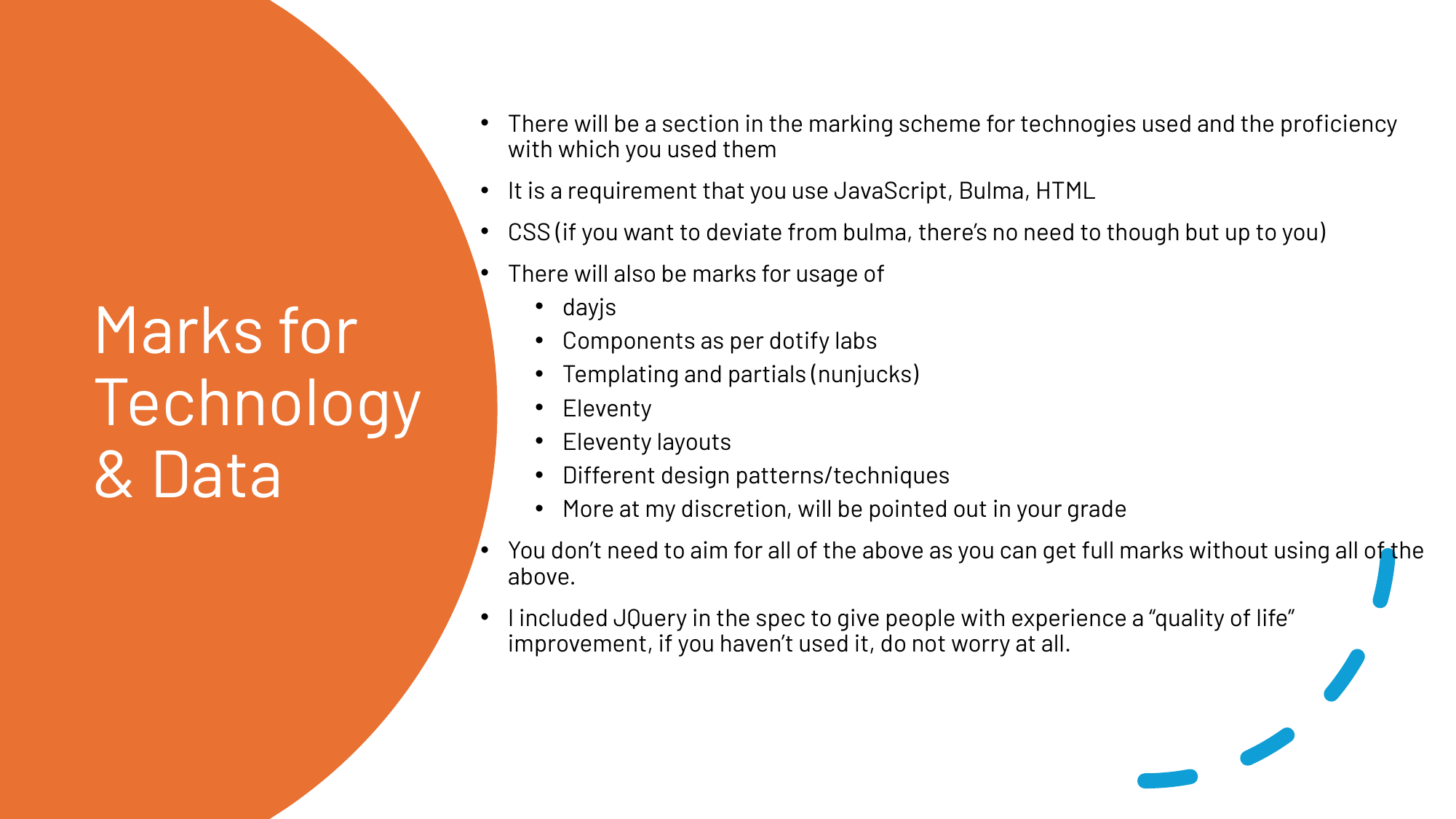

There will be a section in the marking scheme for technogies used and the proficiency with which you used them
It is a requirement that you use JavaScript, Bulma, HTML
CSS (if you want to deviate from bulma, there’s no need to though but up to you)
There will also be marks for usage of
dayjs
Components as per dotify labs
Templating and partials (nunjucks)
Eleventy
Eleventy layouts
Different design patterns/techniques
More at my discretion, will be pointed out in your grade
You don’t need to aim for all of the above as you can get full marks without using all of the above.
I included JQuery in the spec to give people with experience a “quality of life” improvement, if you haven’t used it, do not worry at all.
# Marks for Technology & Data